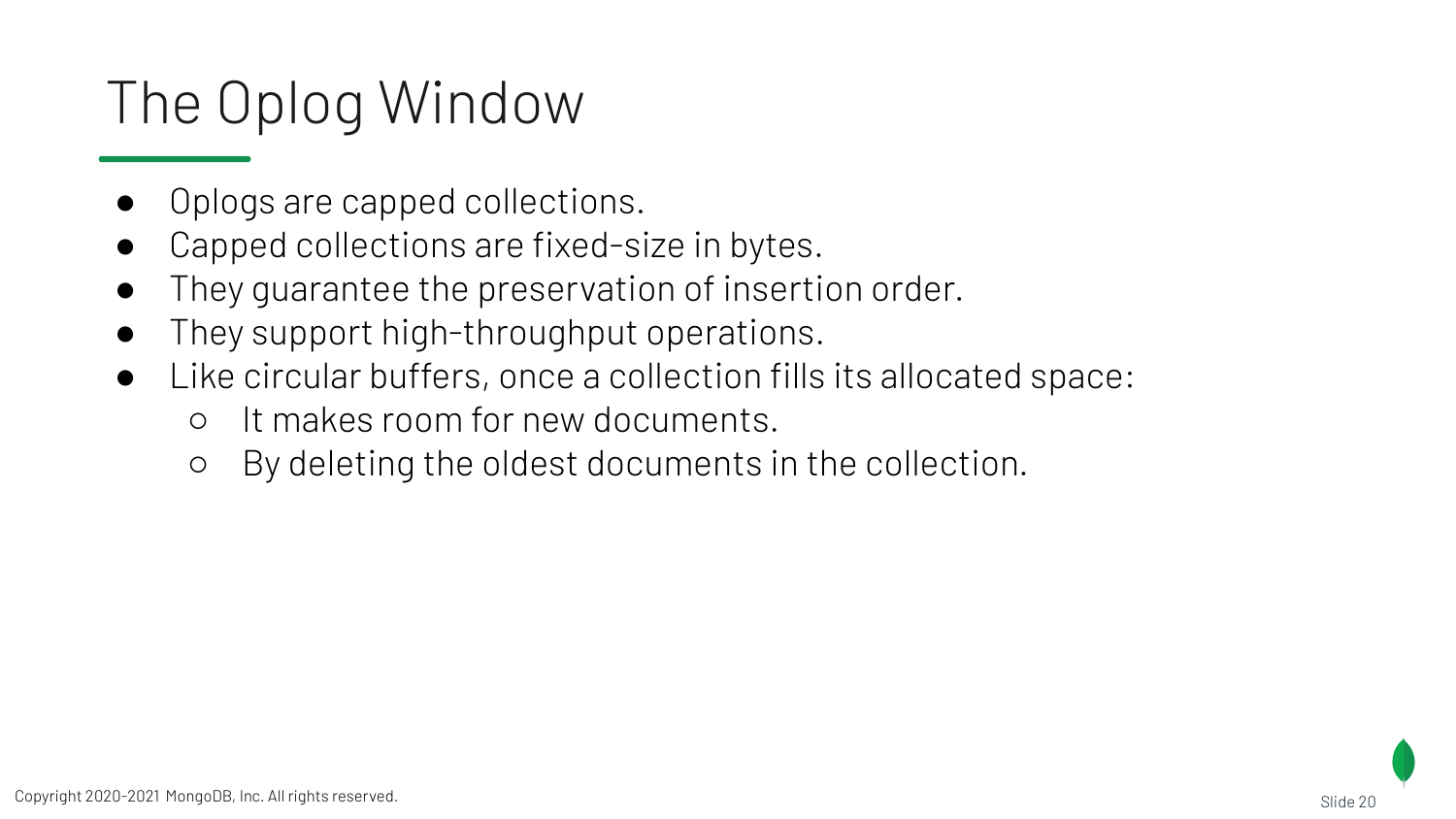

The Oplog Window
Oplogs are capped collections.
Capped collections are fixed-size in bytes.
They guarantee the preservation of insertion order.
They support high-throughput operations.
Like circular buffers, once a collection fills its allocated space:
It makes room for new documents.
By deleting the oldest documents in the collection.
Slide 20